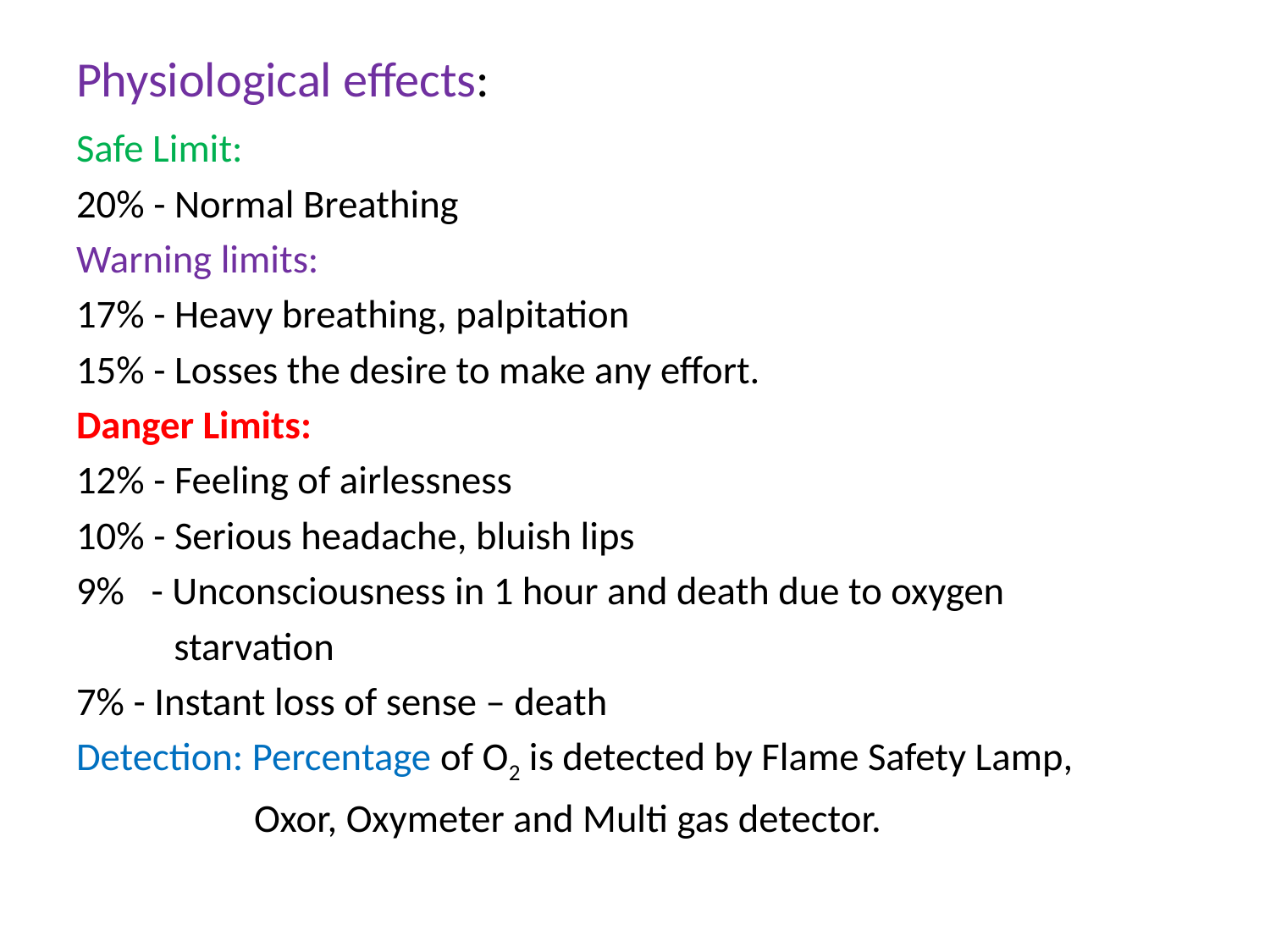

# Physiological effects:
Safe Limit:
20% - Normal Breathing
Warning limits:
17% - Heavy breathing, palpitation
15% - Losses the desire to make any effort.
Danger Limits:
12% - Feeling of airlessness
10% - Serious headache, bluish lips
9%   - Unconsciousness in 1 hour and death due to oxygen
           starvation
7% - Instant loss of sense – death
Detection: Percentage of O2 is detected by Flame Safety Lamp,
                    Oxor, Oxymeter and Multi gas detector.